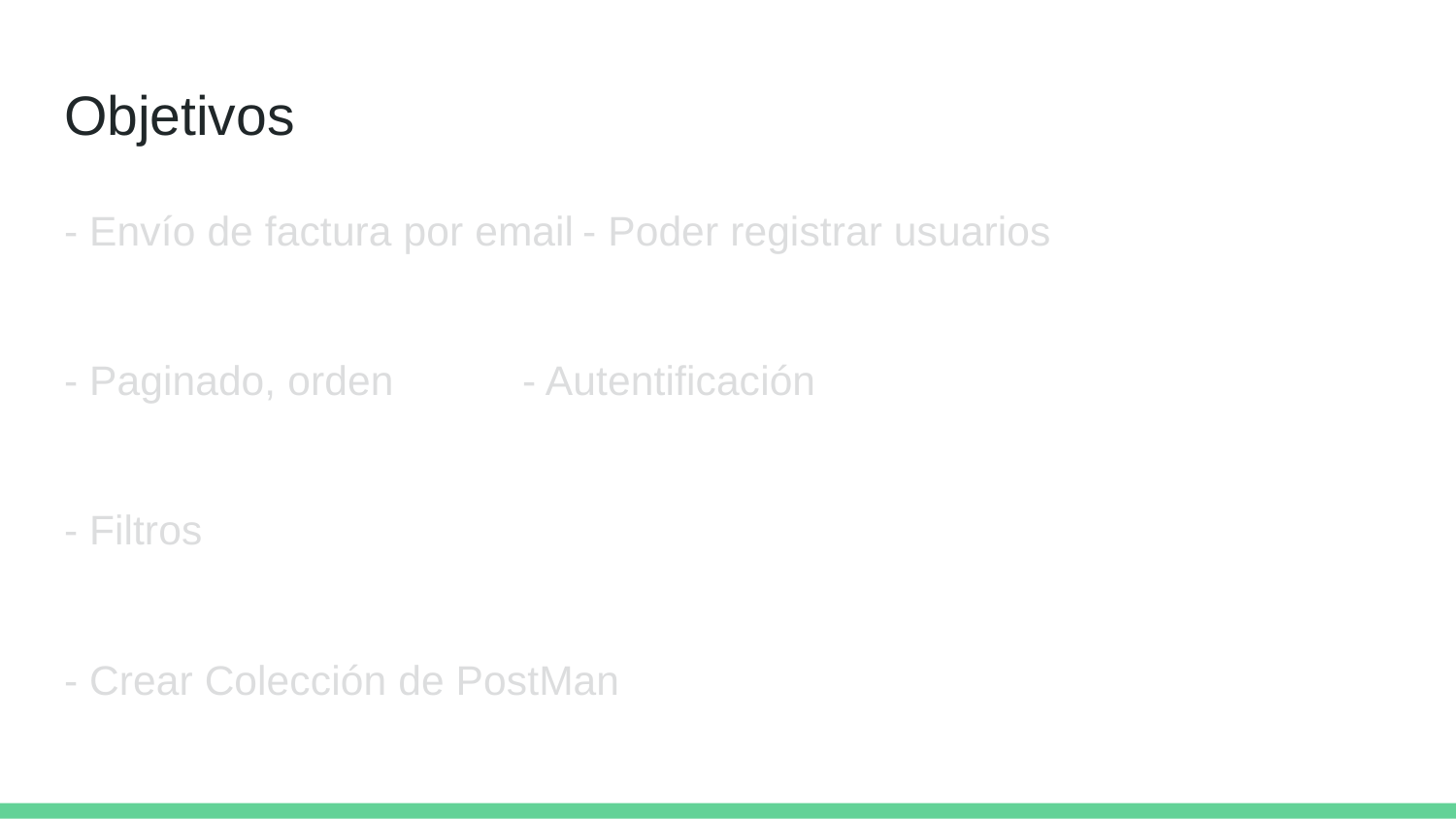

# Objetivos
- Envío de factura por email				- Poder registrar usuarios

- Paginado, orden						      - Autentificación

- Filtros

- Crear Colección de PostMan